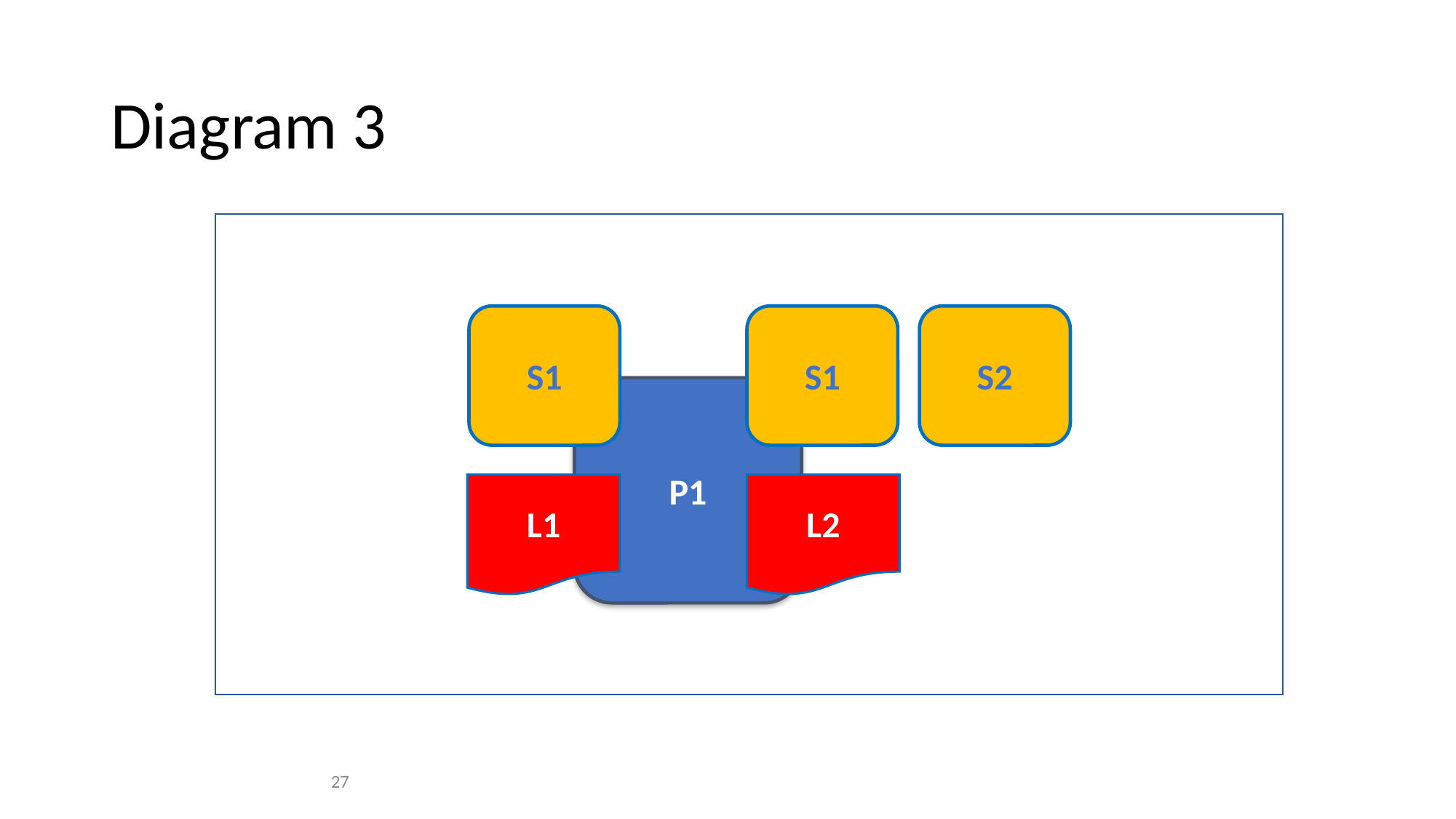

# Diagram 3

S1
S2
S1
P1
L1
L2
27